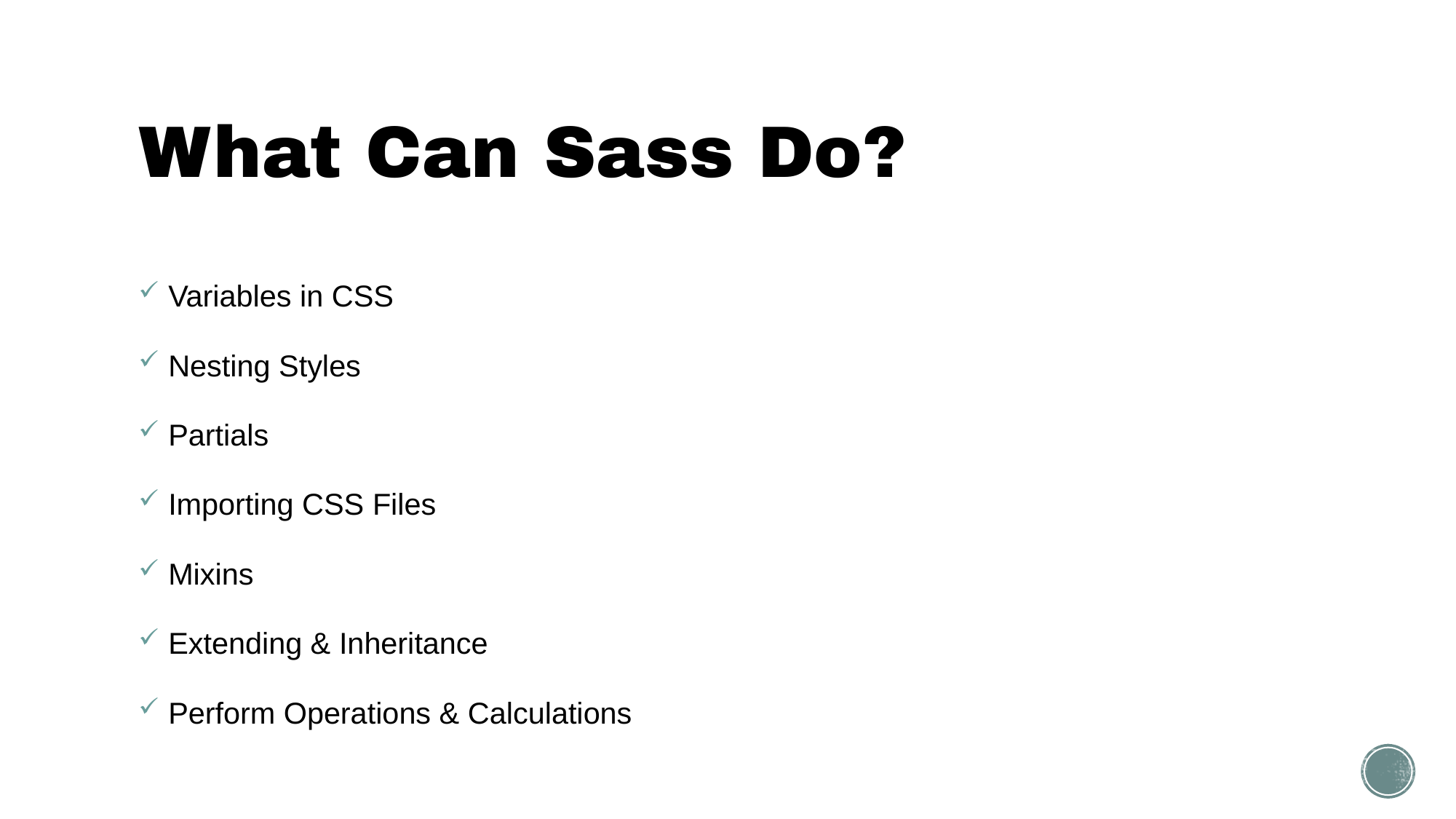

# What Can Sass Do?
 Variables in CSS
 Nesting Styles
 Partials
 Importing CSS Files
 Mixins
 Extending & Inheritance
 Perform Operations & Calculations